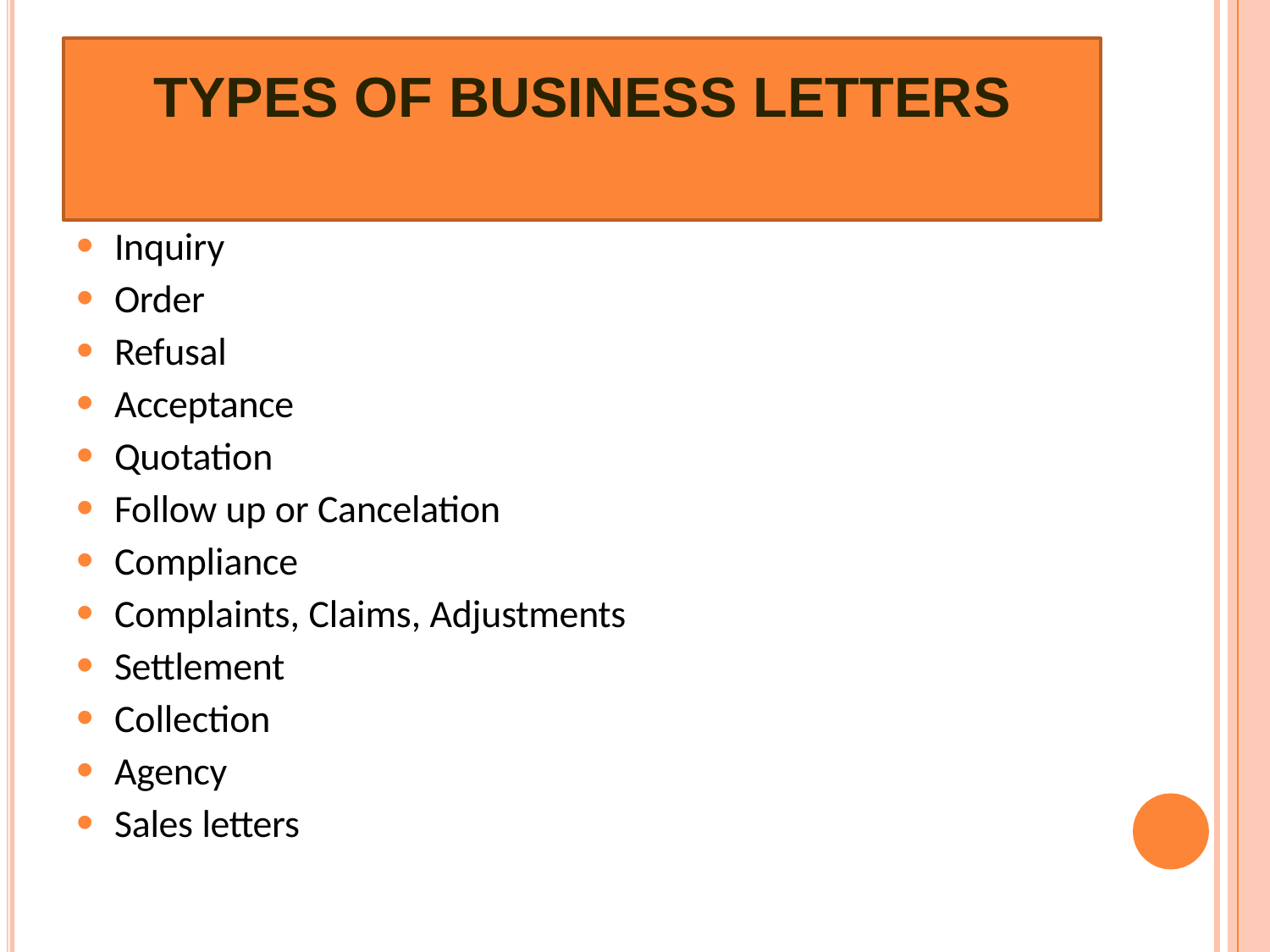

# TYPES OF BUSINESS LETTERS
Inquiry
Order
Refusal
Acceptance
Quotation
Follow up or Cancelation
Compliance
Complaints, Claims, Adjustments
Settlement
Collection
Agency
Sales letters